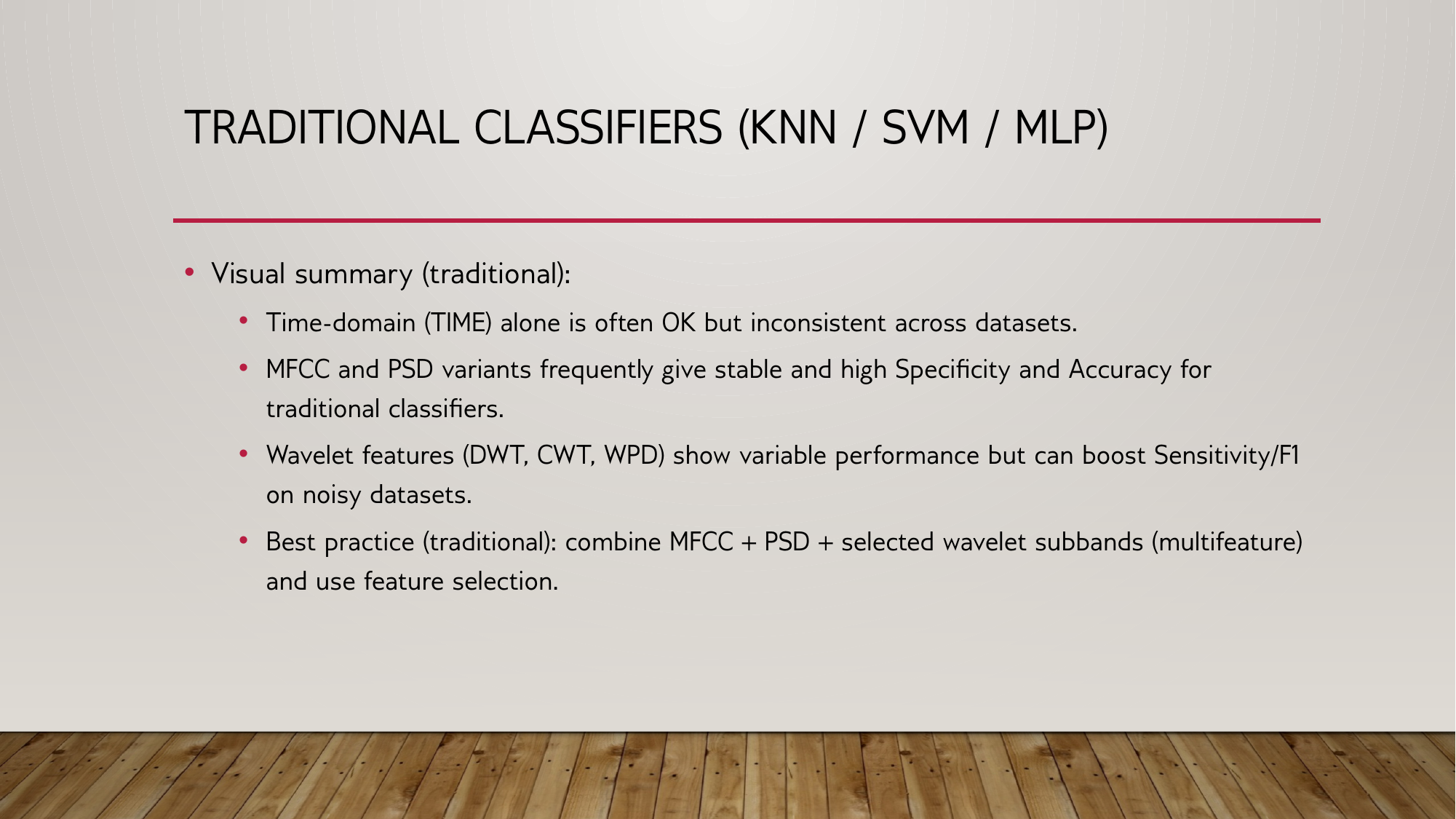

# Traditional Classifiers (KNN / SVM / MLP)
Visual summary (traditional):
Time-domain (TIME) alone is often OK but inconsistent across datasets.
MFCC and PSD variants frequently give stable and high Specificity and Accuracy for traditional classifiers.
Wavelet features (DWT, CWT, WPD) show variable performance but can boost Sensitivity/F1 on noisy datasets.
Best practice (traditional): combine MFCC + PSD + selected wavelet subbands (multifeature) and use feature selection.